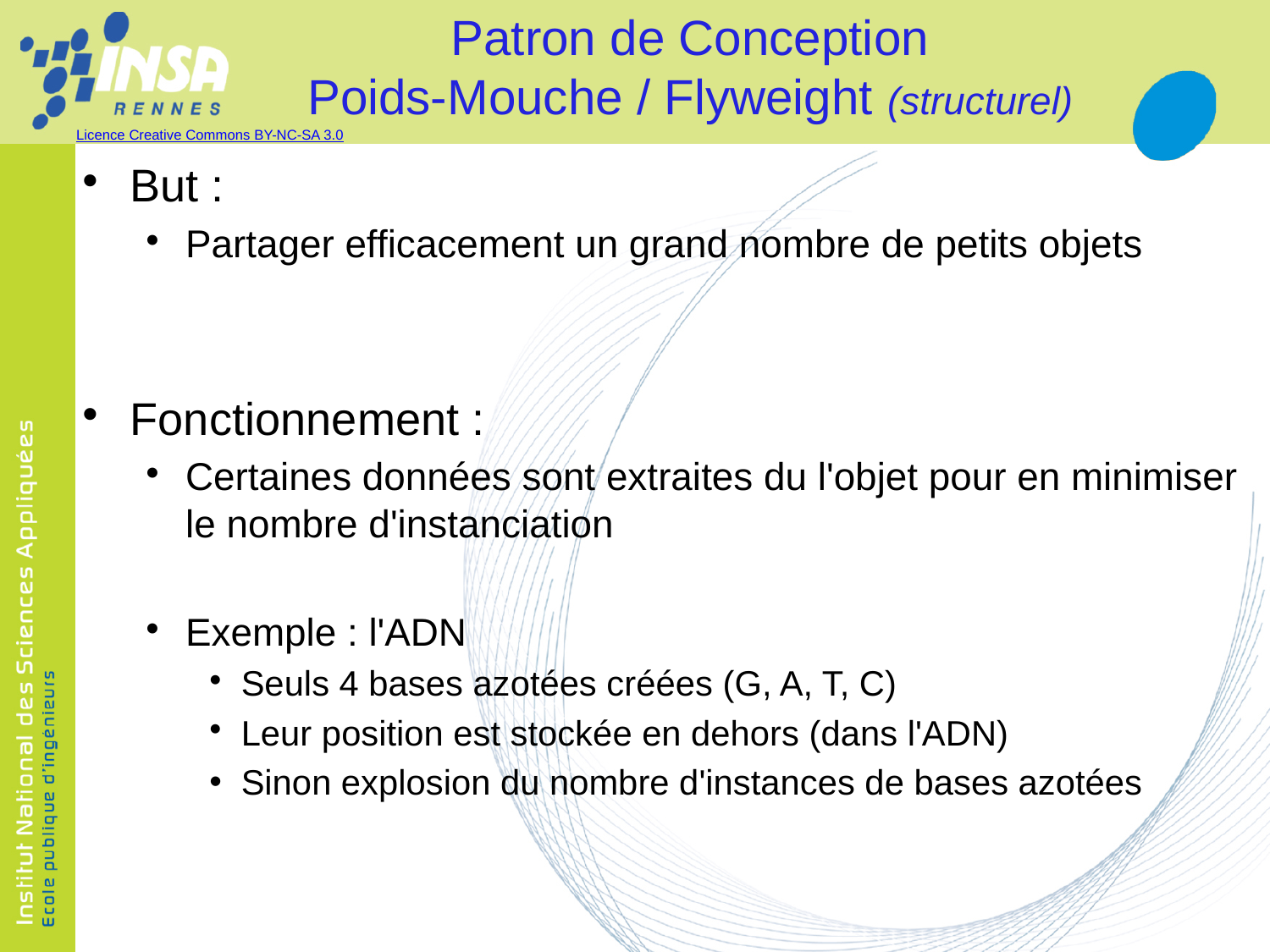

Patron de Conception
Poids-Mouche / Flyweight (structurel)
But :
Partager efficacement un grand nombre de petits objets

Fonctionnement :
Certaines données sont extraites du l'objet pour en minimiser le nombre d'instanciation

Exemple : l'ADN
Seuls 4 bases azotées créées (G, A, T, C)
Leur position est stockée en dehors (dans l'ADN)
Sinon explosion du nombre d'instances de bases azotées